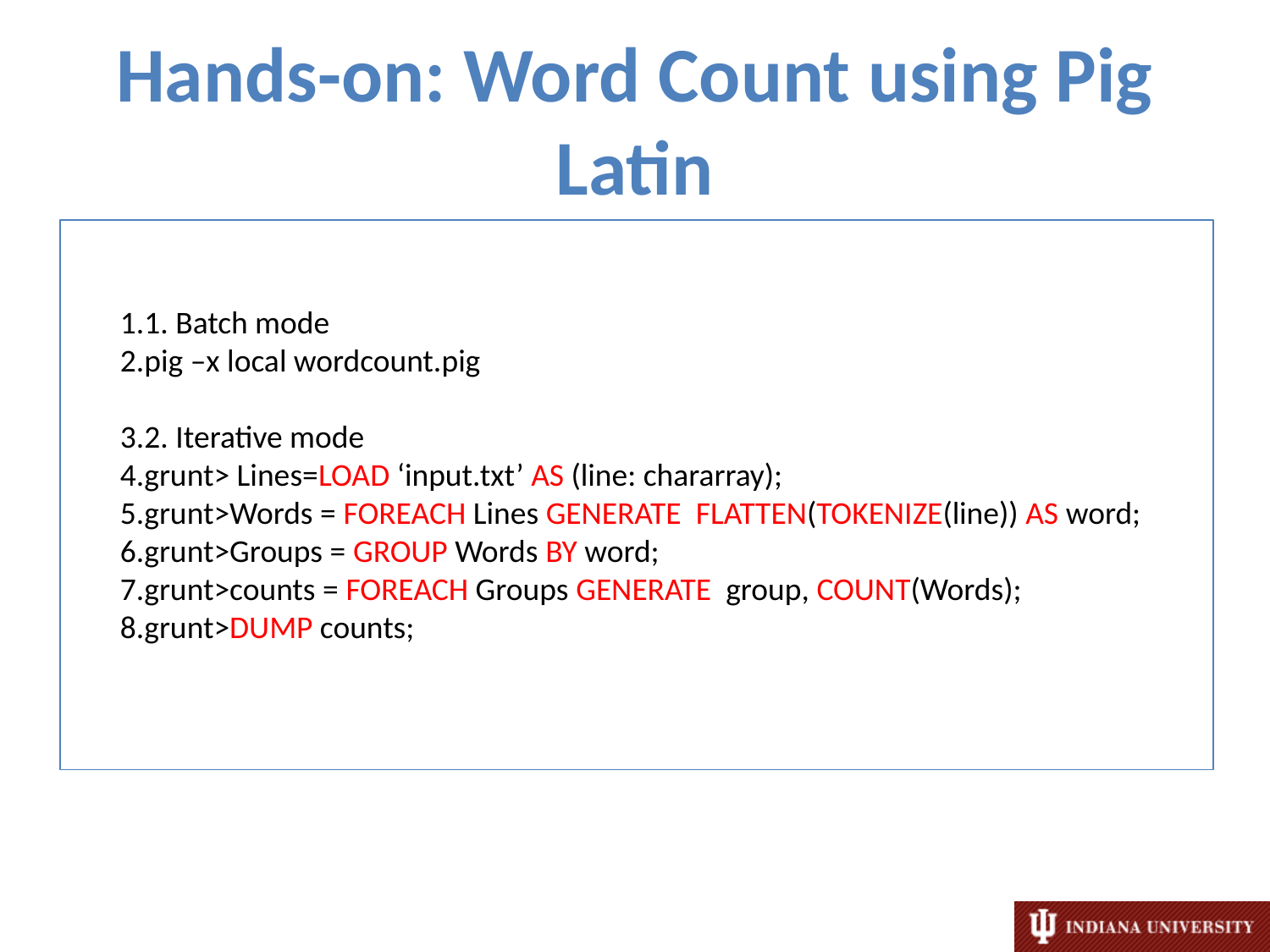

Hands-on: Word Count using Pig Latin

1. Batch mode
pig –x local wordcount.pig

2. Iterative mode
grunt> Lines=LOAD ‘input.txt’ AS (line: chararray);
grunt>Words = FOREACH Lines GENERATE  FLATTEN(TOKENIZE(line)) AS word;
grunt>Groups = GROUP Words BY word;
grunt>counts = FOREACH Groups GENERATE  group, COUNT(Words);
grunt>DUMP counts;